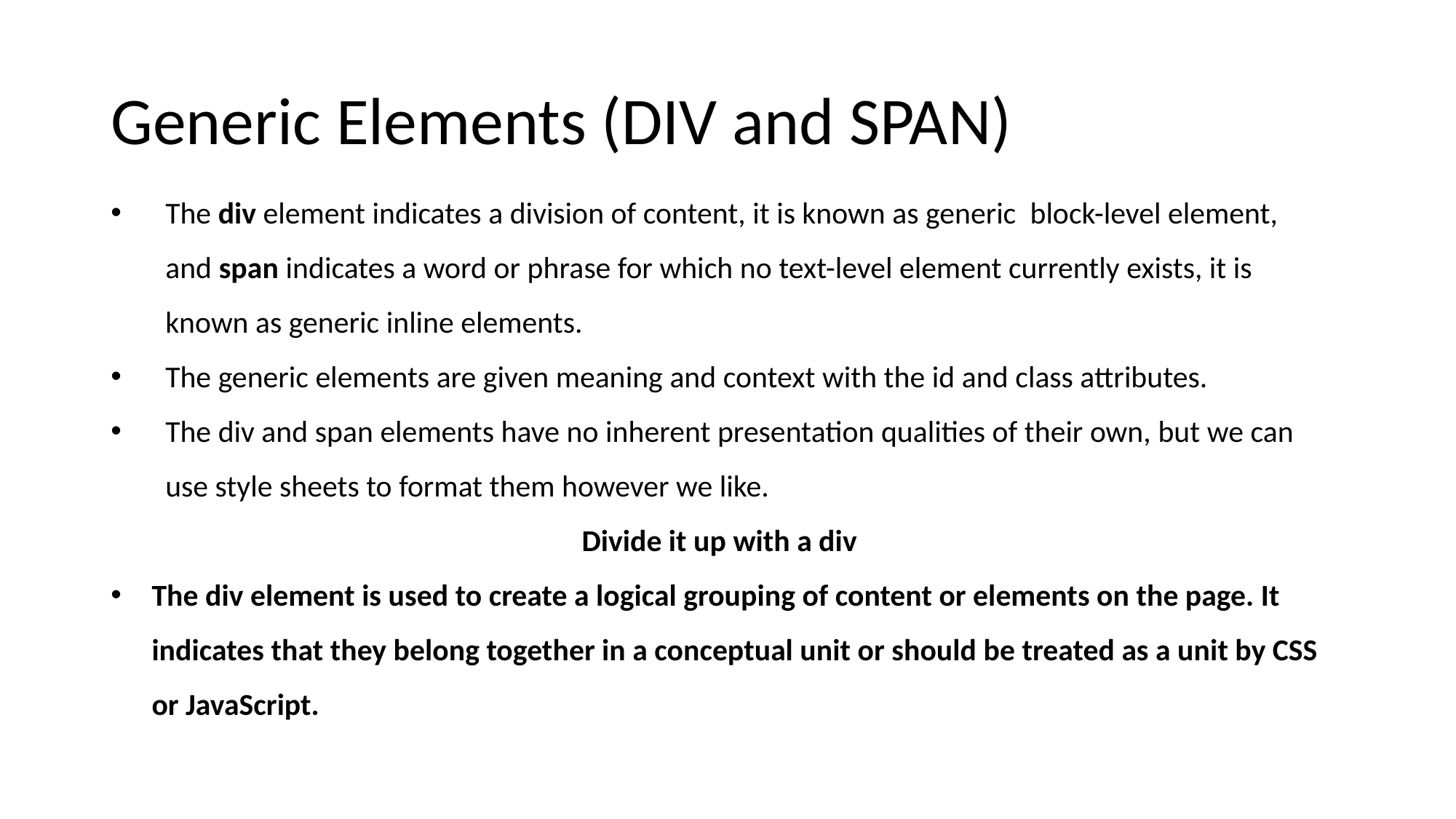

Generic Elements (DIV and SPAN)
The div element indicates a division of content, it is known as generic  block-level element, and span indicates a word or phrase for which no text-level element currently exists, it is known as generic inline elements.
The generic elements are given meaning and context with the id and class attributes.
The div and span elements have no inherent presentation qualities of their own, but we can use style sheets to format them however we like.
Divide it up with a div
The div element is used to create a logical grouping of content or elements on the page. It indicates that they belong together in a conceptual unit or should be treated as a unit by CSS or JavaScript.